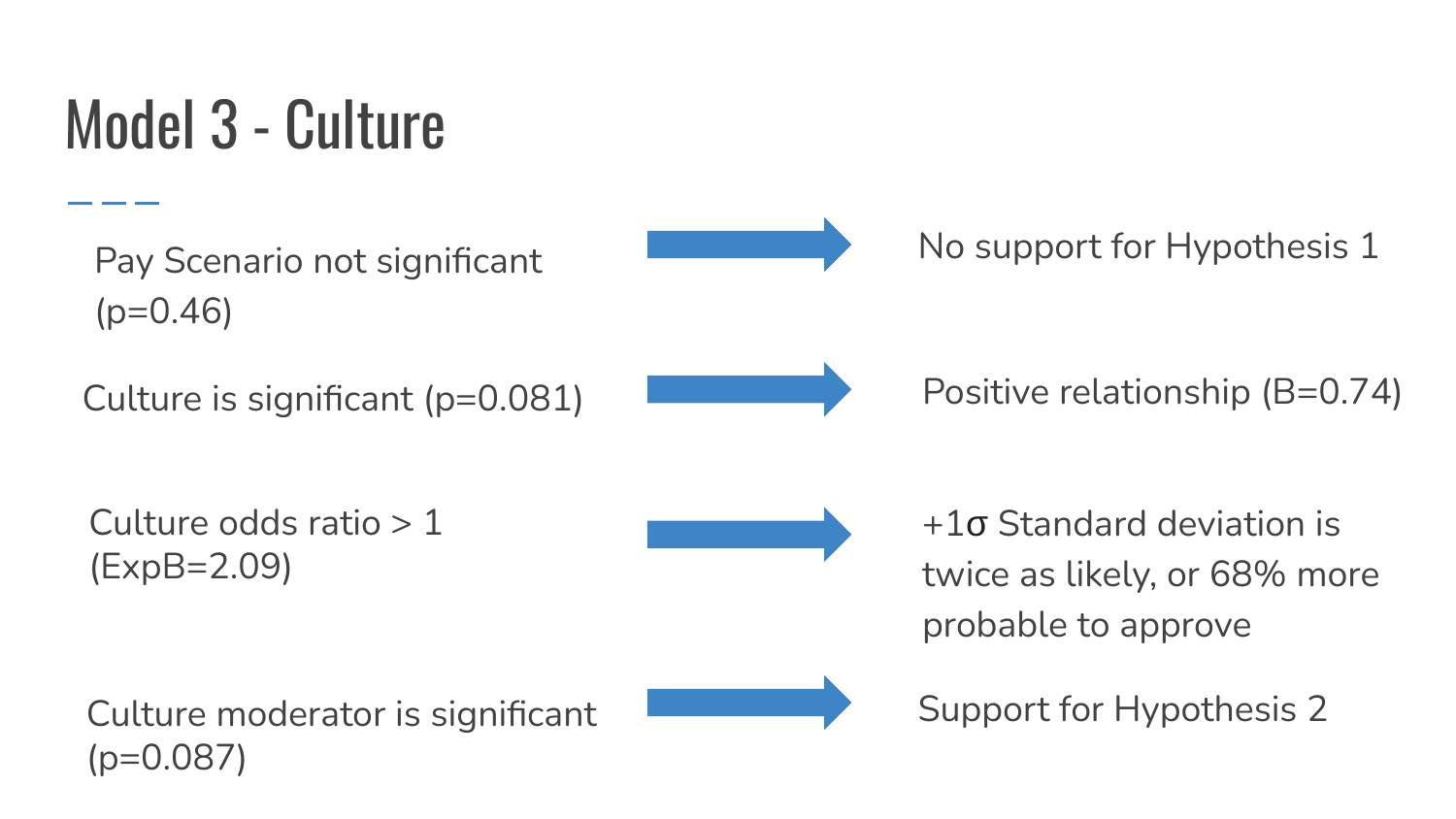

# Model 3 - Culture
No support for Hypothesis 1

Pay Scenario not significant (p=0.46)

Positive relationship (B=0.74)
Culture is significant (p=0.081)

+1σ Standard deviation is twice as likely, or 68% more probable to approve
Culture odds ratio > 1 (ExpB=2.09)

Support for Hypothesis 2
Culture moderator is significant (p=0.087)